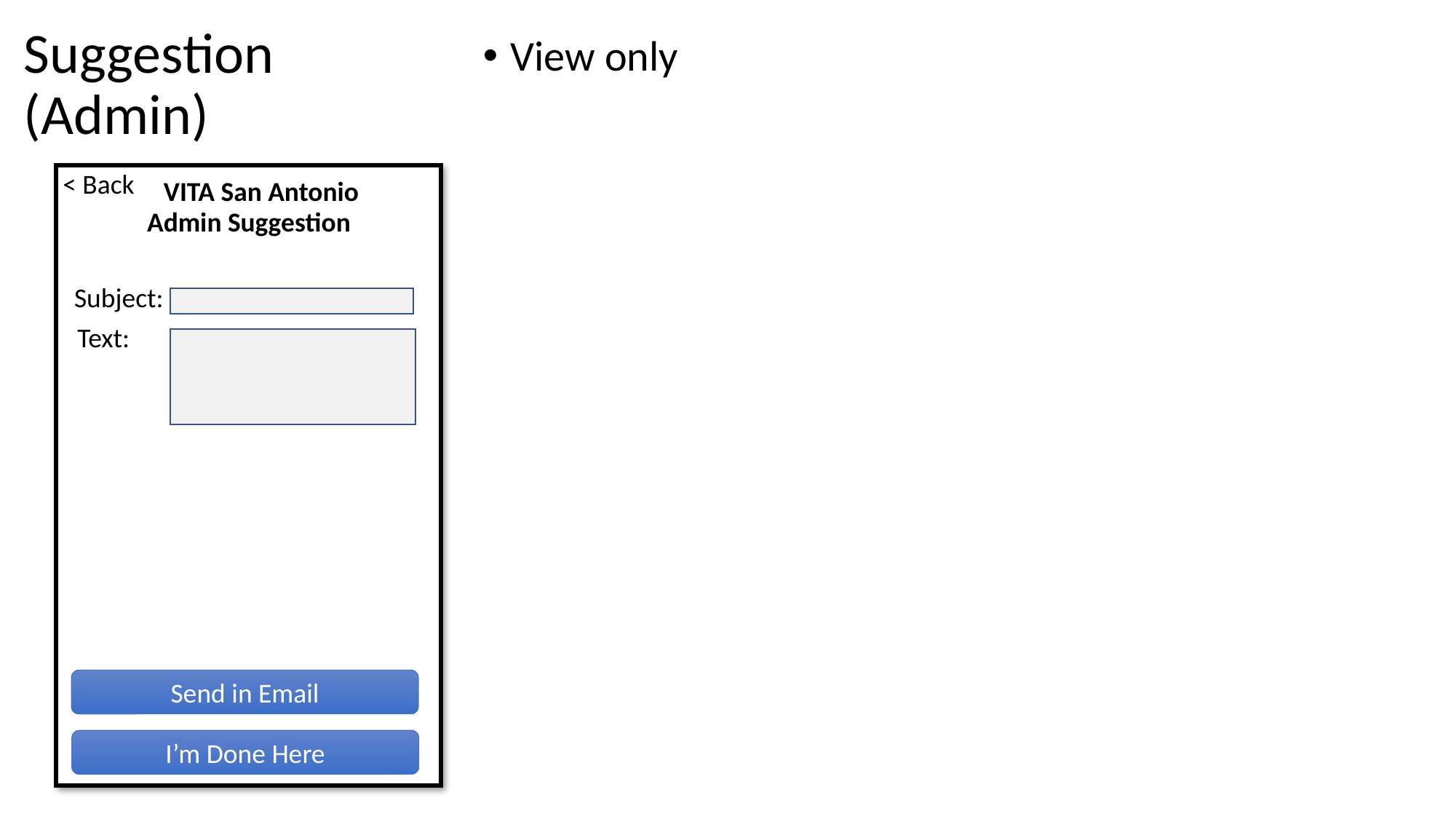

Suggestion
(Admin)
View only
< Back

VITA San Antonio
Admin Suggestion
Subject:

Text:

Send in Email
I’m Done Here